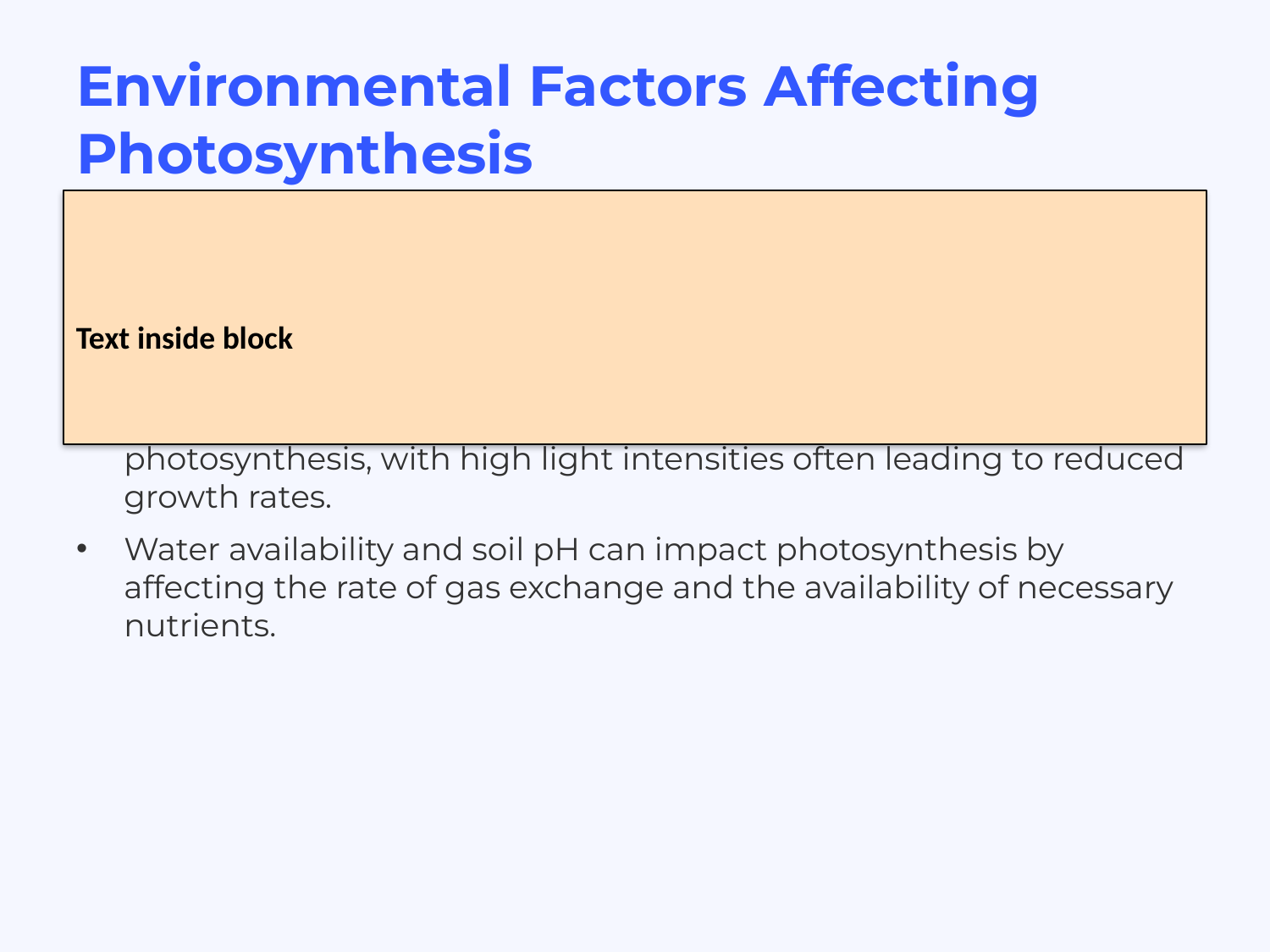

# Environmental Factors Affecting Photosynthesis

Text inside block

Temperature is a critical environmental factor that affects photosynthesis, with optimal temperatures ranging from 20-30°C.
Light intensity also plays a significant role in regulating photosynthesis, with high light intensities often leading to reduced growth rates.
Water availability and soil pH can impact photosynthesis by affecting the rate of gas exchange and the availability of necessary nutrients.